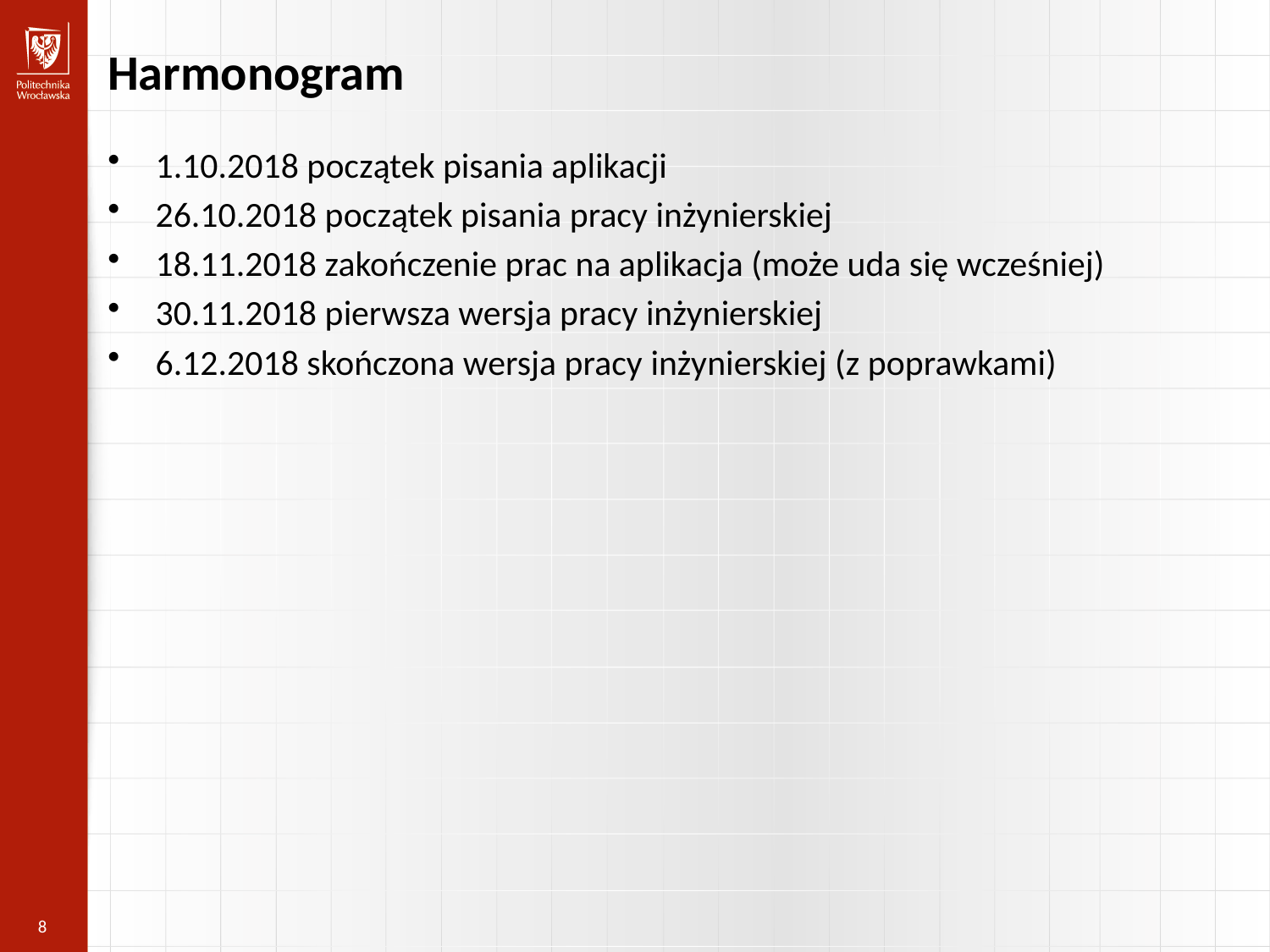

# Harmonogram
1.10.2018 początek pisania aplikacji
26.10.2018 początek pisania pracy inżynierskiej
18.11.2018 zakończenie prac na aplikacja (może uda się wcześniej)
30.11.2018 pierwsza wersja pracy inżynierskiej
6.12.2018 skończona wersja pracy inżynierskiej (z poprawkami)